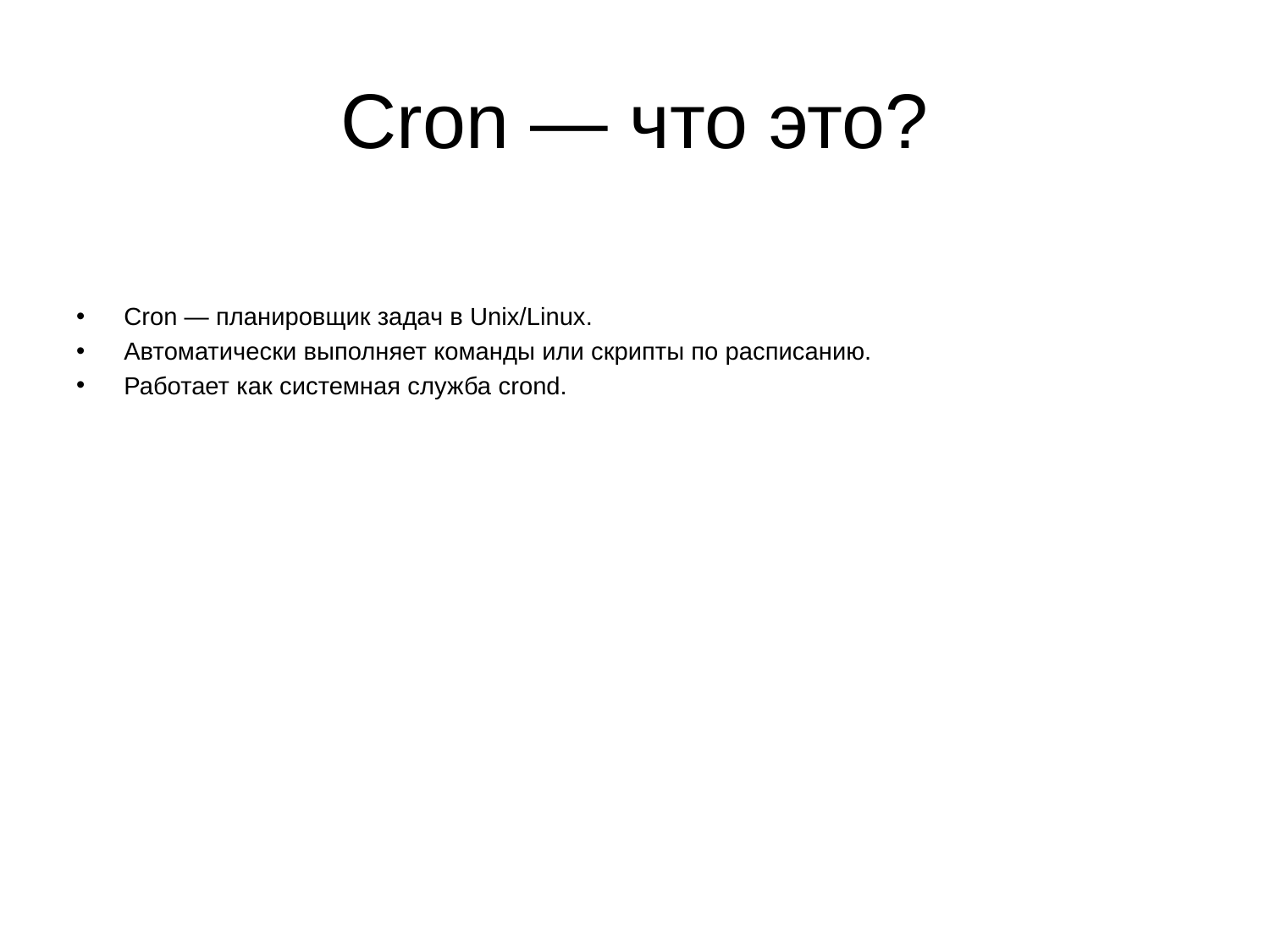

# Cron — что это?

Cron — планировщик задач в Unix/Linux.
Автоматически выполняет команды или скрипты по расписанию.
Работает как системная служба crond.